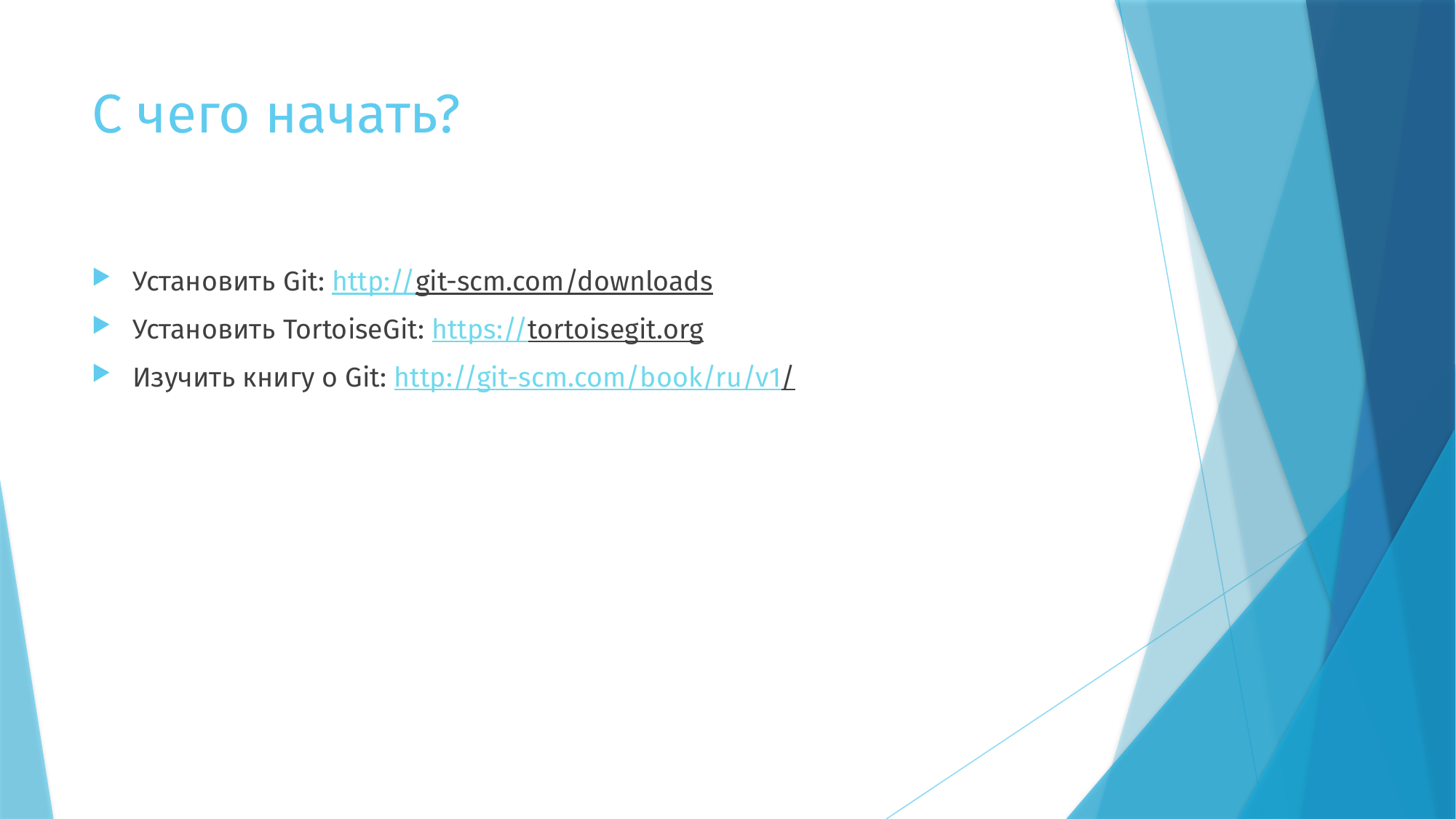

# С чего начать?
Установить Git: http://git-scm.com/downloads
Установить TortoiseGit: https://tortoisegit.org
Изучить книгу о Git: http://git-scm.com/book/ru/v1/